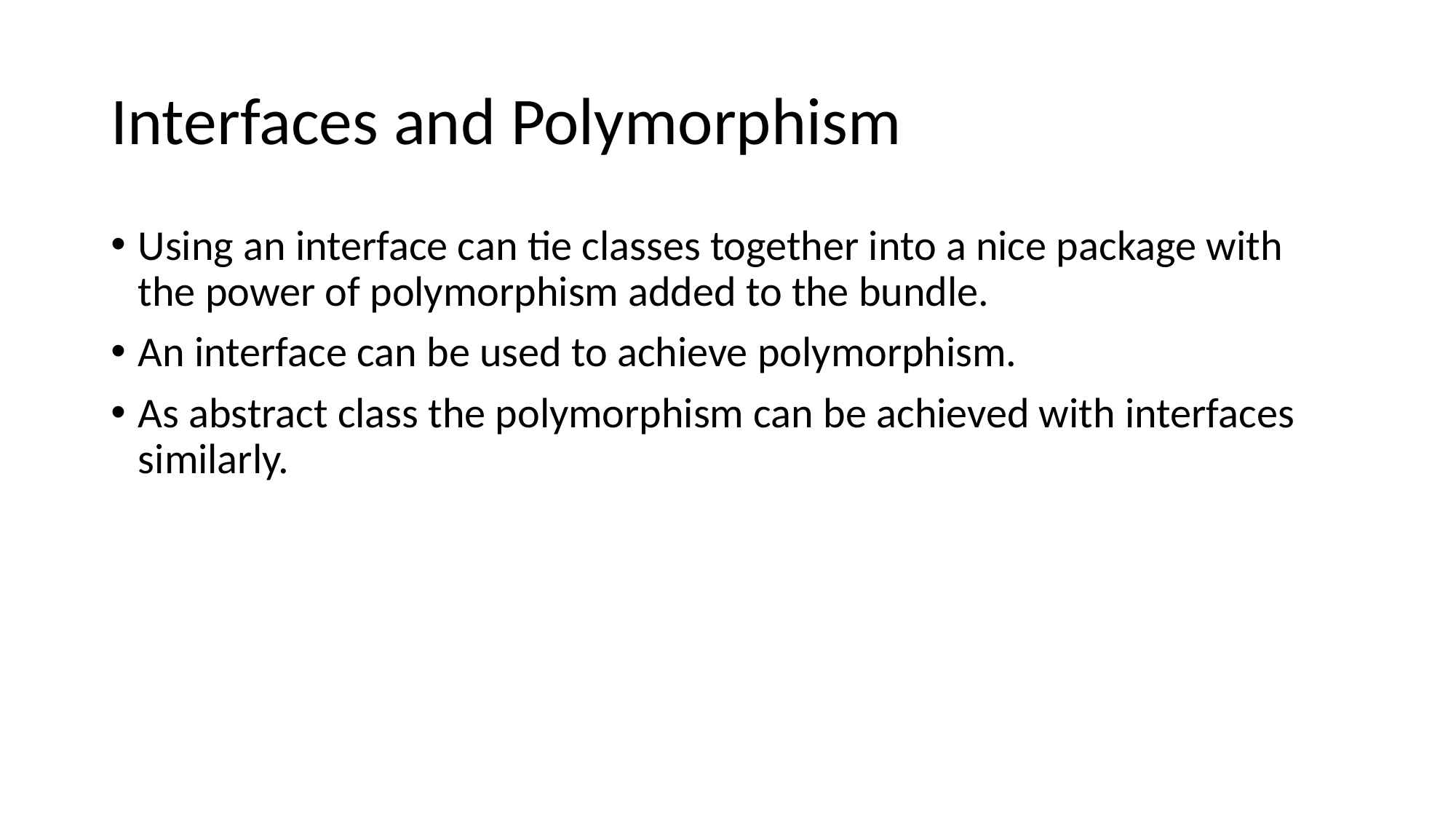

# Interfaces and Polymorphism
Using an interface can tie classes together into a nice package with the power of polymorphism added to the bundle.
An interface can be used to achieve polymorphism.
As abstract class the polymorphism can be achieved with interfaces similarly.